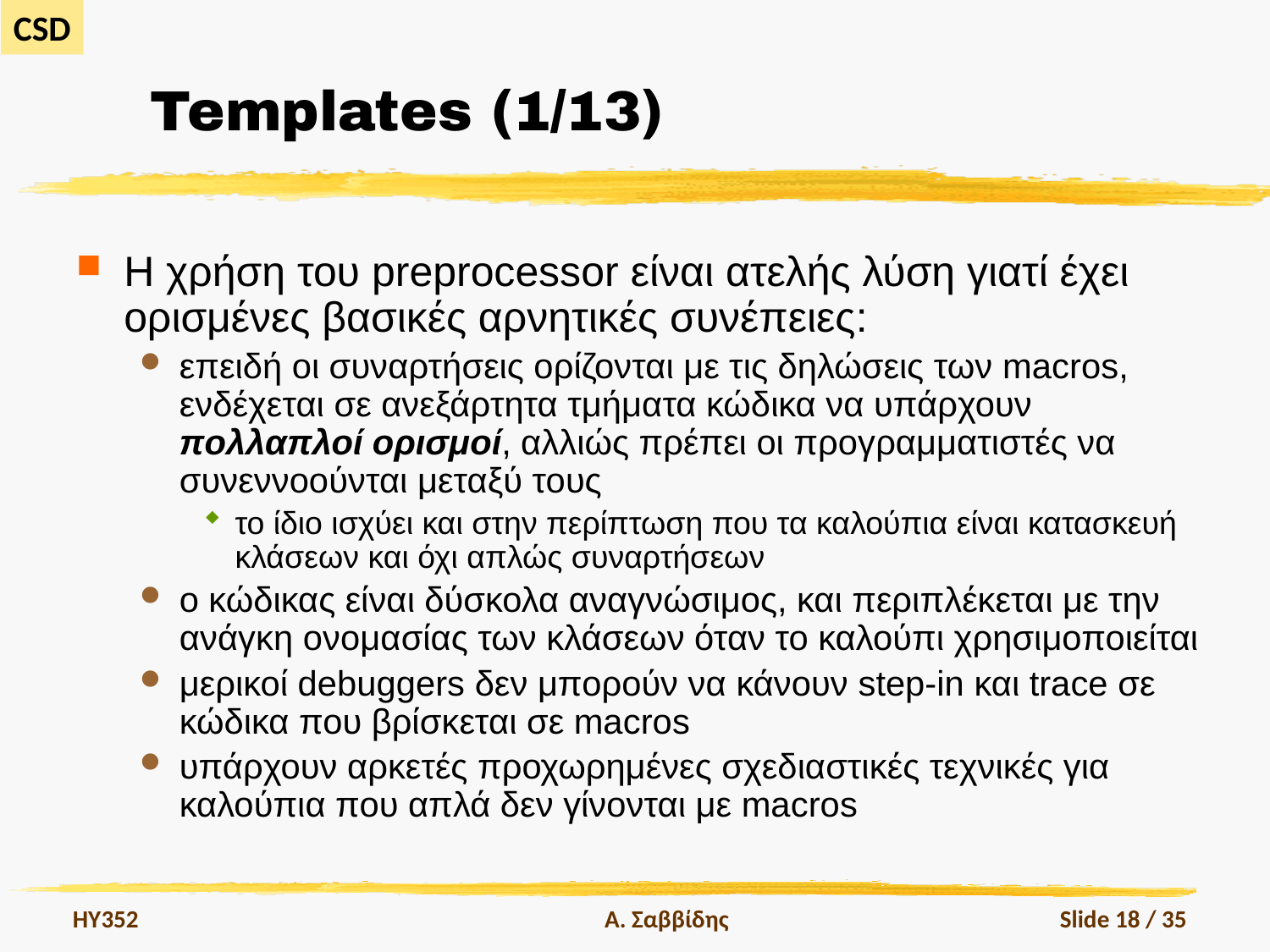

# Templates (1/13)
Η χρήση του preprocessor είναι ατελής λύση γιατί έχει ορισμένες βασικές αρνητικές συνέπειες:
επειδή οι συναρτήσεις ορίζονται με τις δηλώσεις των macros, ενδέχεται σε ανεξάρτητα τμήματα κώδικα να υπάρχουν πολλαπλοί ορισμοί, αλλιώς πρέπει οι προγραμματιστές να συνεννοούνται μεταξύ τους
το ίδιο ισχύει και στην περίπτωση που τα καλούπια είναι κατασκευή κλάσεων και όχι απλώς συναρτήσεων
ο κώδικας είναι δύσκολα αναγνώσιμος, και περιπλέκεται με την ανάγκη ονομασίας των κλάσεων όταν το καλούπι χρησιμοποιείται
μερικοί debuggers δεν μπορούν να κάνουν step-in και trace σε κώδικα που βρίσκεται σε macros
υπάρχουν αρκετές προχωρημένες σχεδιαστικές τεχνικές για καλούπια που απλά δεν γίνονται με macros
HY352
Α. Σαββίδης
Slide 18 / 35